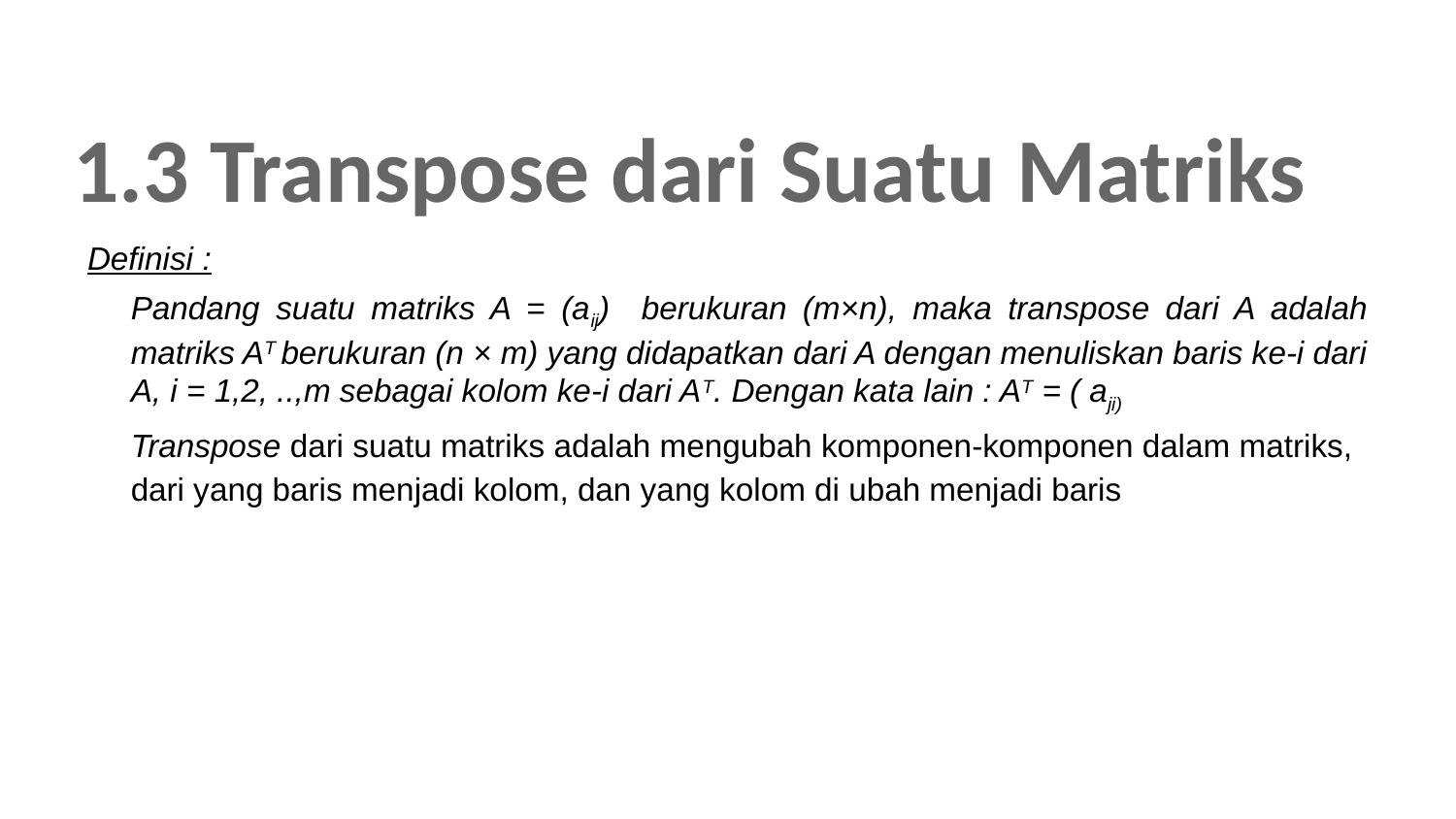

# 1.3 Transpose dari Suatu Matriks
Definisi :
	Pandang suatu matriks A = (aij)  berukuran (m×n), maka transpose dari A adalah matriks AT berukuran (n × m) yang didapatkan dari A dengan menuliskan baris ke-i dari A, i = 1,2, ..,m sebagai kolom ke-i dari AT. Dengan kata lain : AT = ( aji)
	Transpose dari suatu matriks adalah mengubah komponen-komponen dalam matriks, dari yang baris menjadi kolom, dan yang kolom di ubah menjadi baris